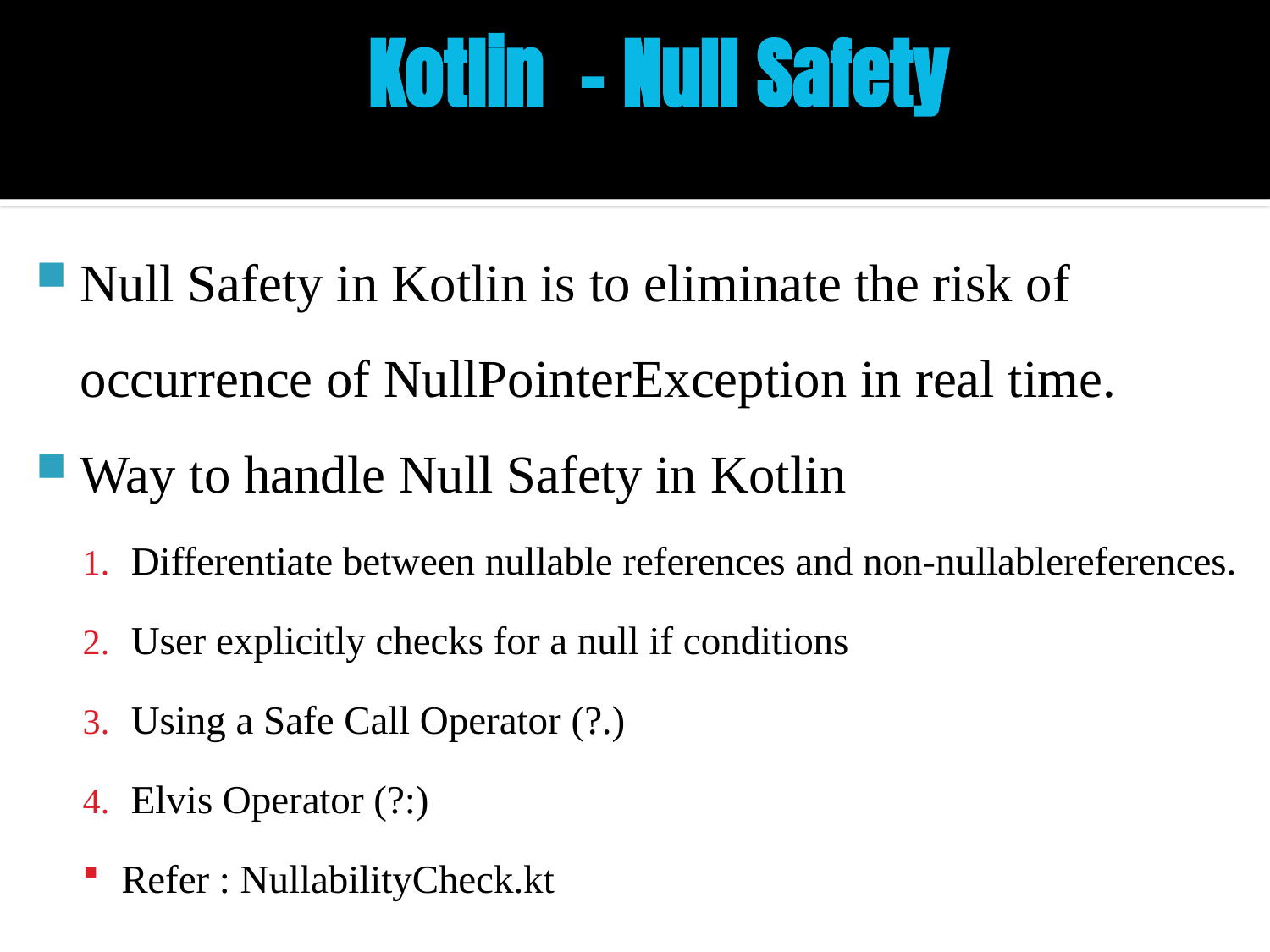

# Kotlin  - Null Safety
Null Safety in Kotlin is to eliminate the risk of occurrence of NullPointerException in real time.
Way to handle Null Safety in Kotlin
Differentiate between nullable references and non-nullablereferences.
User explicitly checks for a null if conditions
Using a Safe Call Operator (?.)
Elvis Operator (?:)
Refer : NullabilityCheck.kt